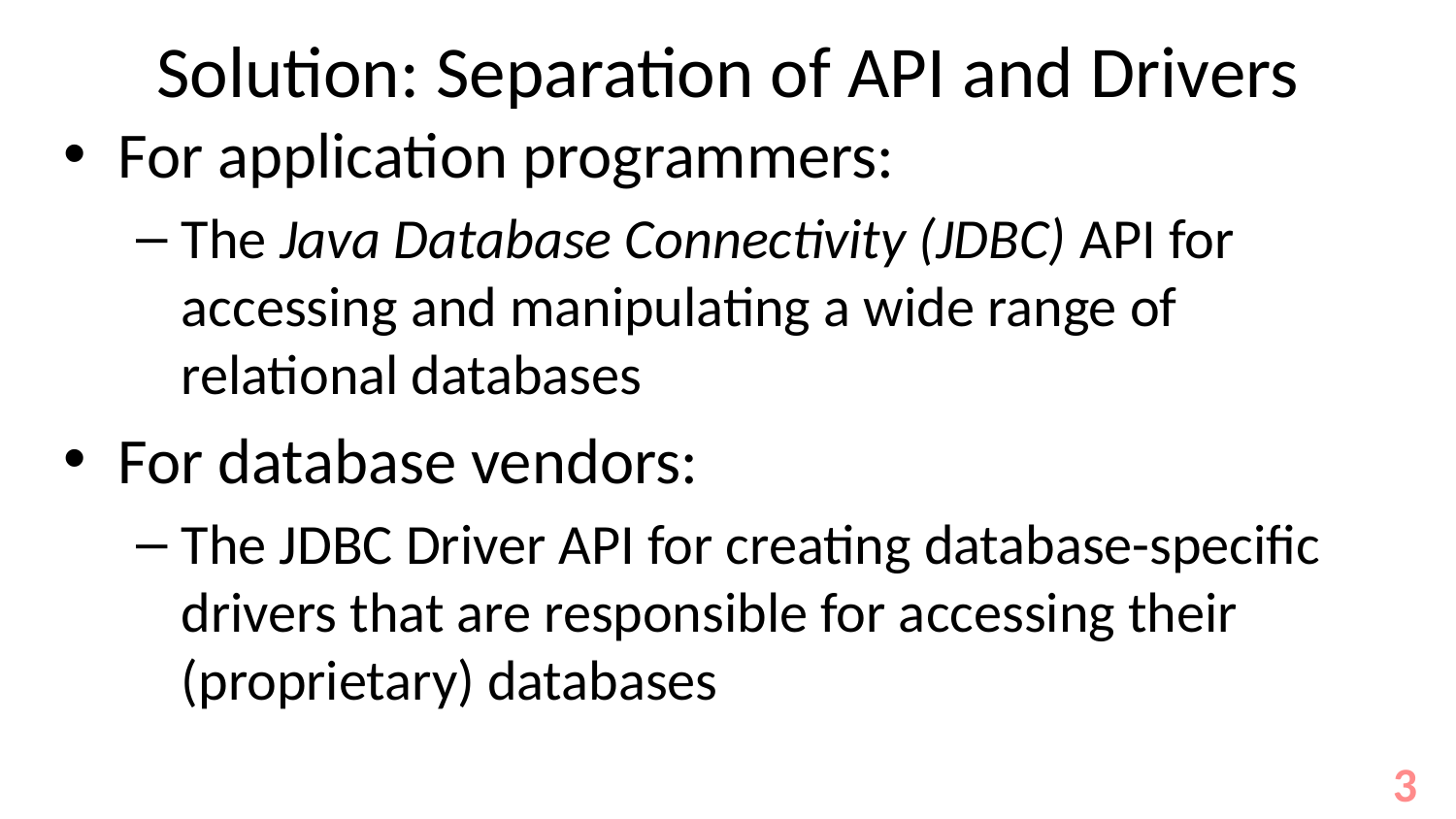

# Solution: Separation of API and Drivers
For application programmers:
The Java Database Connectivity (JDBC) API for accessing and manipulating a wide range of relational databases
For database vendors:
The JDBC Driver API for creating database-specific drivers that are responsible for accessing their (proprietary) databases
3